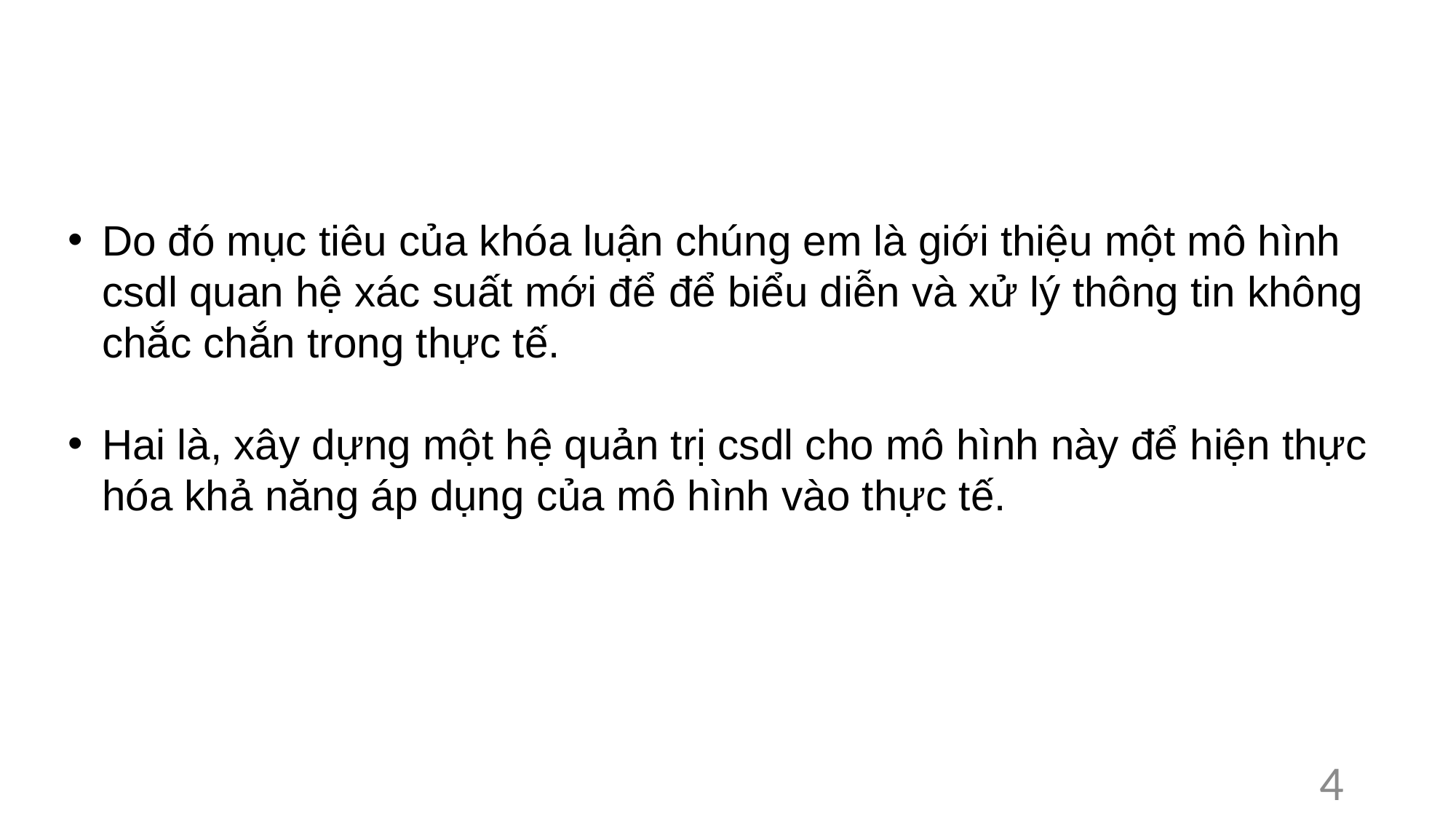

Do đó mục tiêu của khóa luận chúng em là giới thiệu một mô hình csdl quan hệ xác suất mới để để biểu diễn và xử lý thông tin không chắc chắn trong thực tế.

Hai là, xây dựng một hệ quản trị csdl cho mô hình này để hiện thực hóa khả năng áp dụng của mô hình vào thực tế.
4